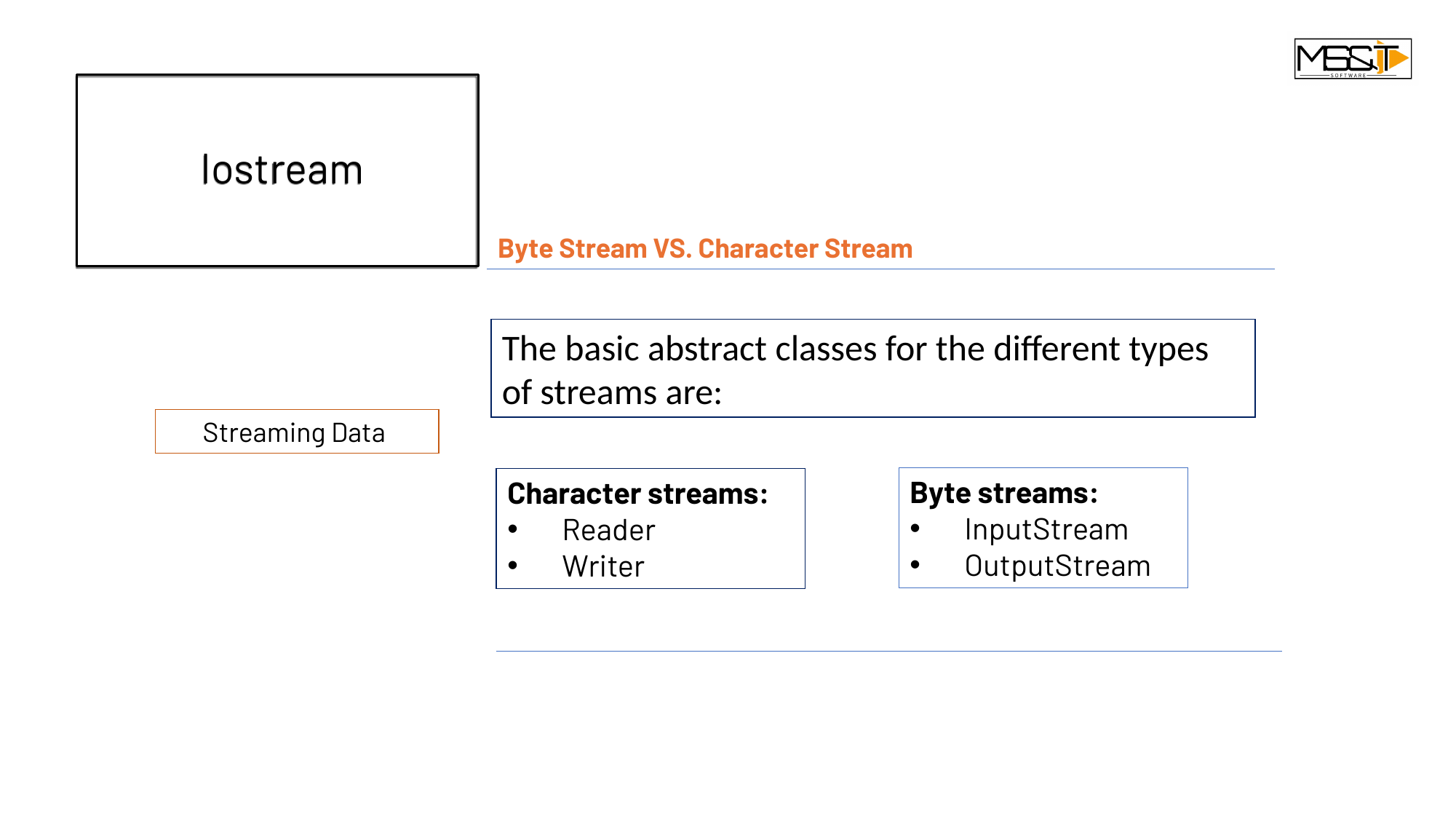

Byte Stream VS. Character Stream
The basic abstract classes for the different types of streams are:
Streaming Data
Byte streams:
InputStream
OutputStream
Character streams:
Reader
Writer